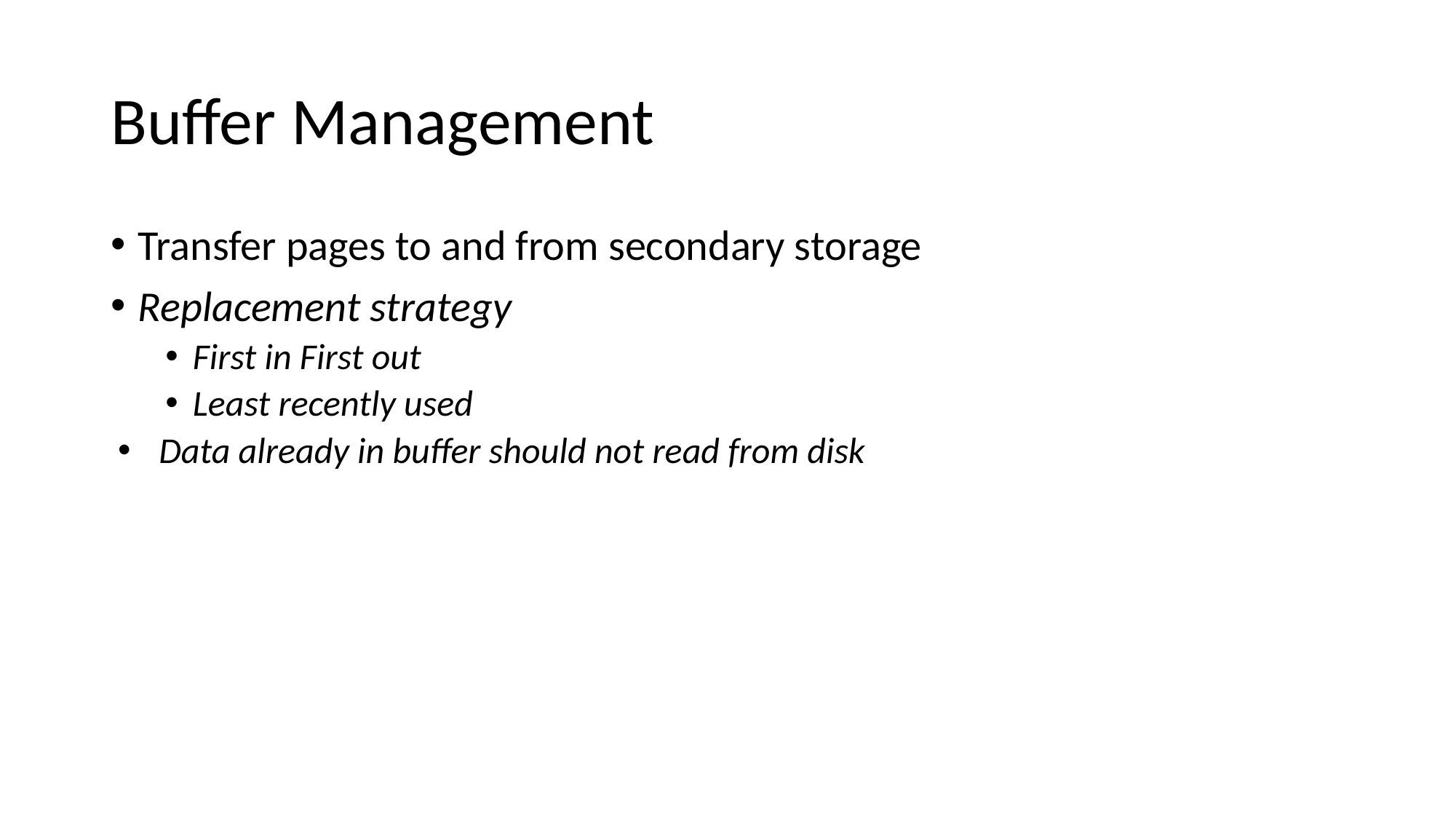

# Buffer Management
Transfer pages to and from secondary storage
Replacement strategy
First in First out
Least recently used
Data already in buffer should not read from disk